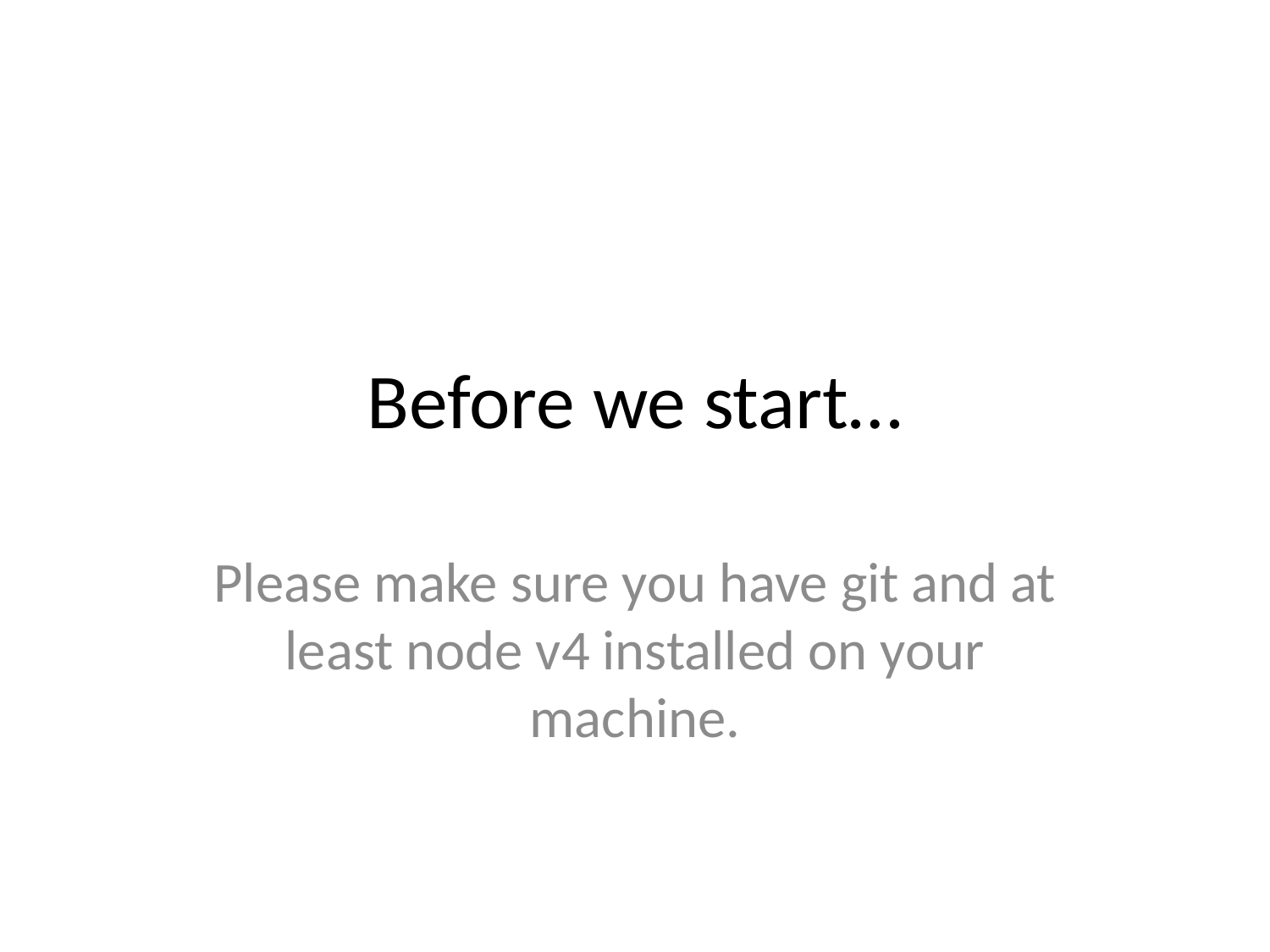

# Before we start…
Please make sure you have git and at least node v4 installed on your machine.